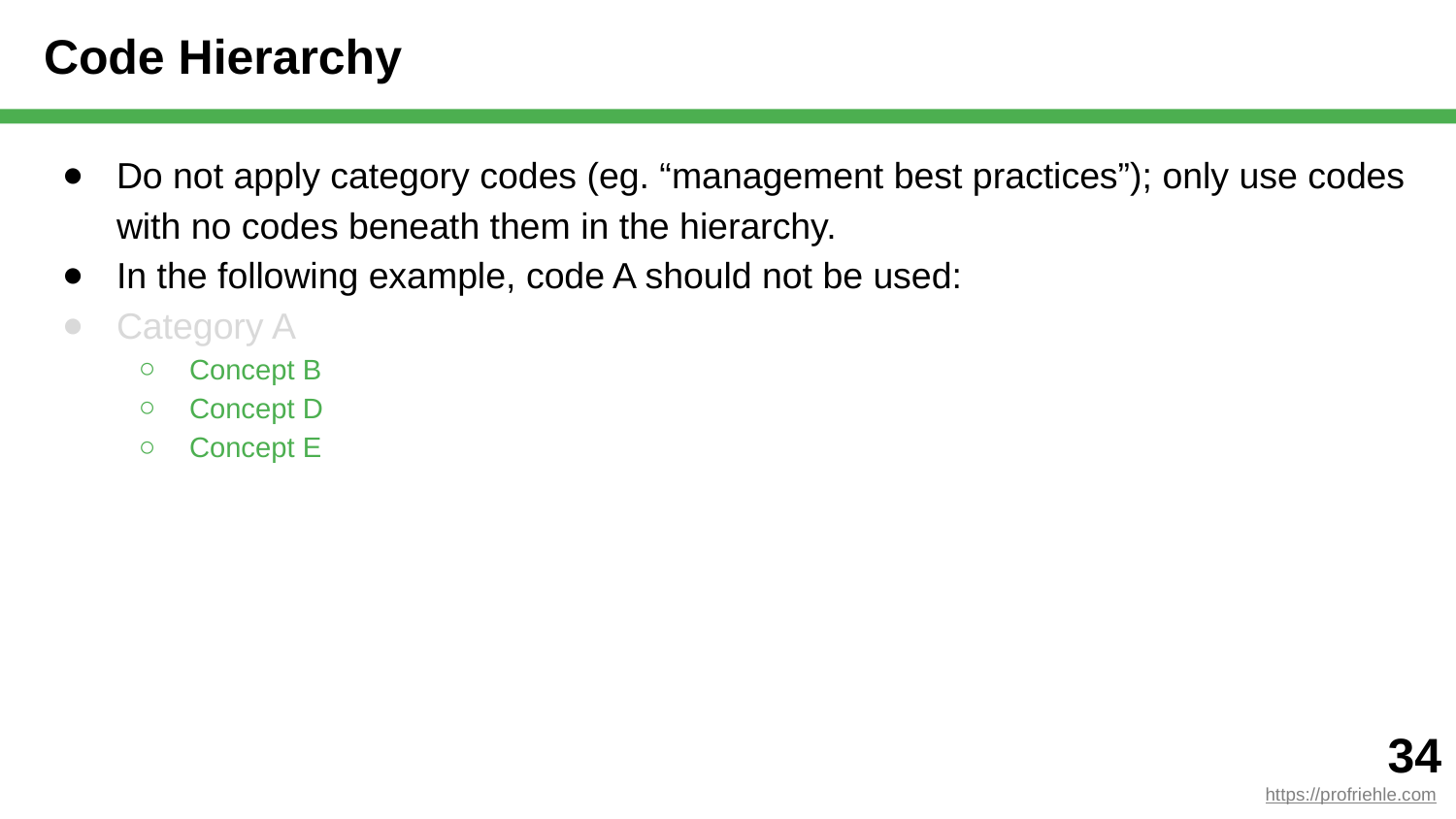

# Code Hierarchy
Do not apply category codes (eg. “management best practices”); only use codes with no codes beneath them in the hierarchy.
In the following example, code A should not be used:
Category A
Concept B
Concept D
Concept E
34
https://profriehle.com